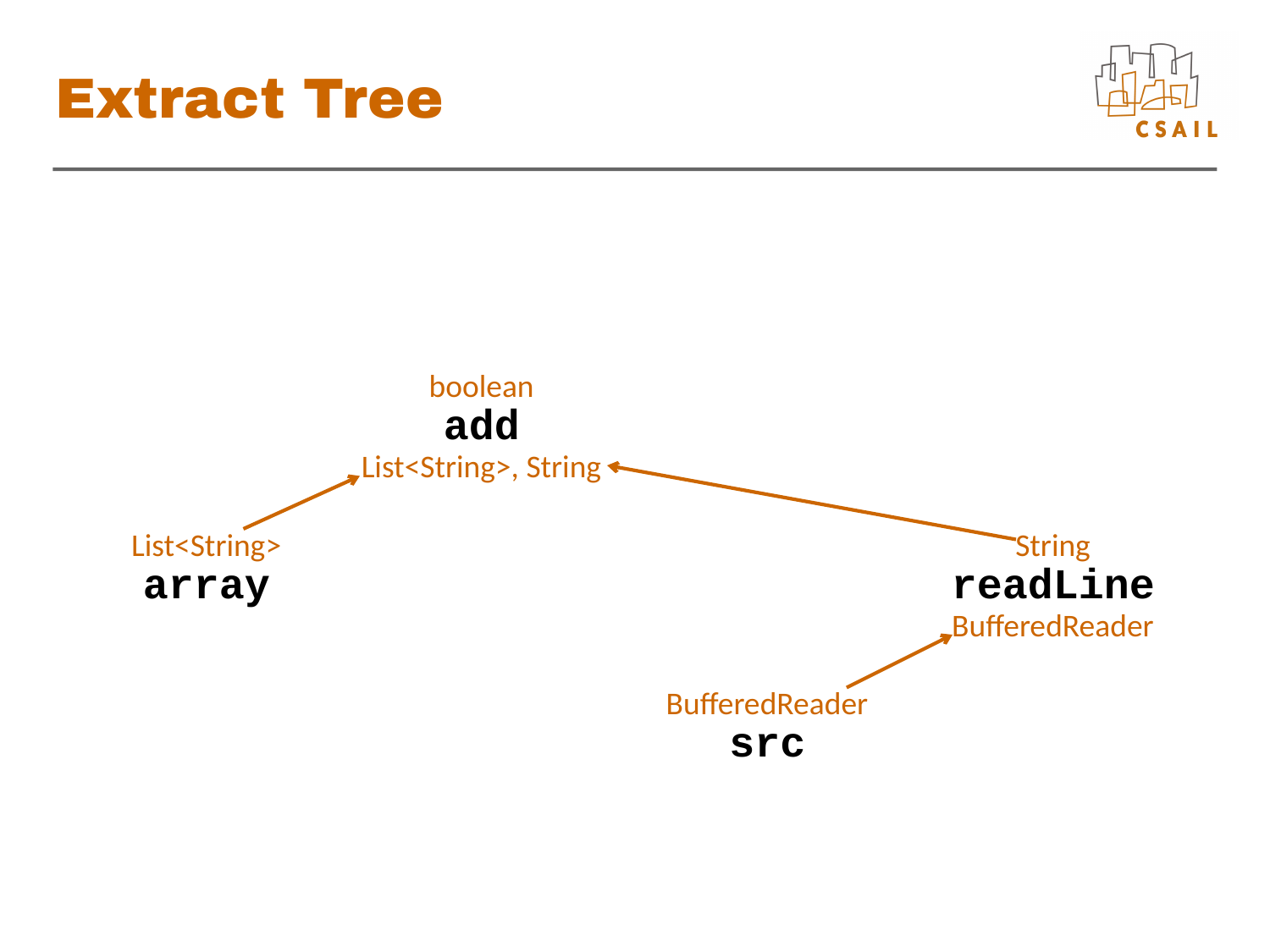

# Extract Tree
boolean
add
List<String>, String
List<String>
String
array
readLine
BufferedReader
BufferedReader
src